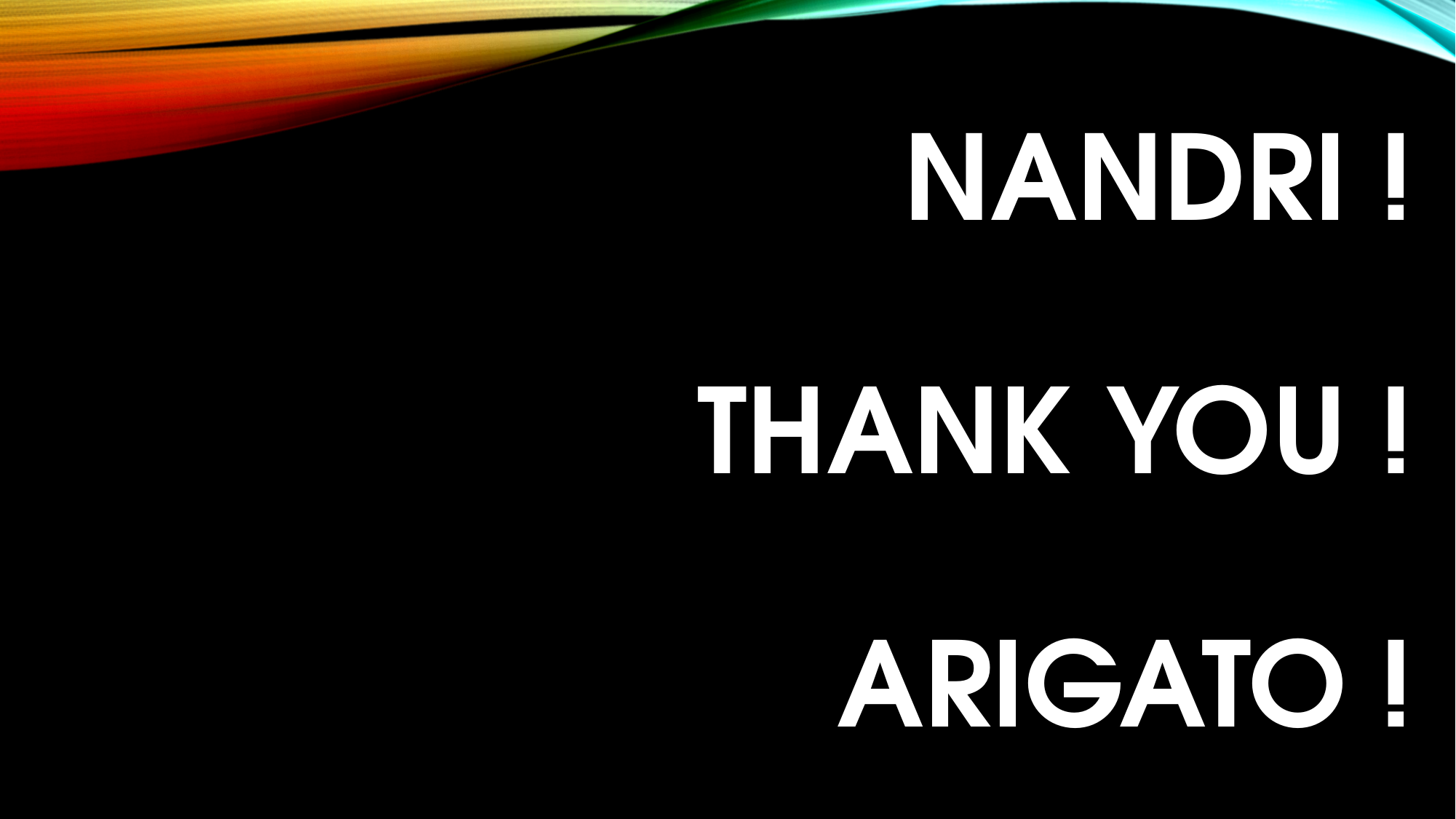

# Nandri ! THANK YOU ! Arigato !